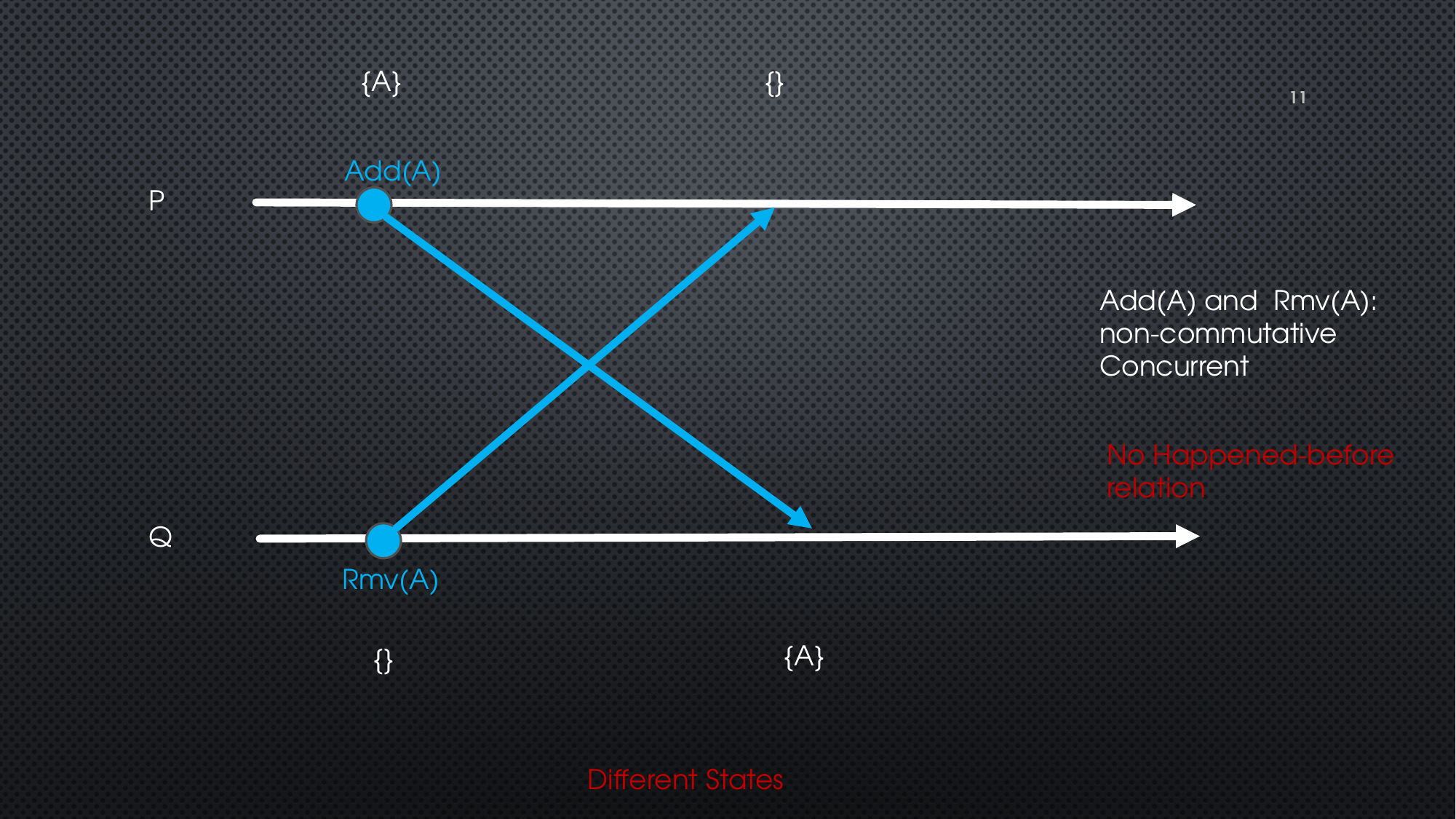

{}
{A}
11
Add(A)
P

Add(A) and  Rmv(A):
non-commutative
Concurrent
No Happened-before relation
Q

Rmv(A)
{A}
{}
Different States